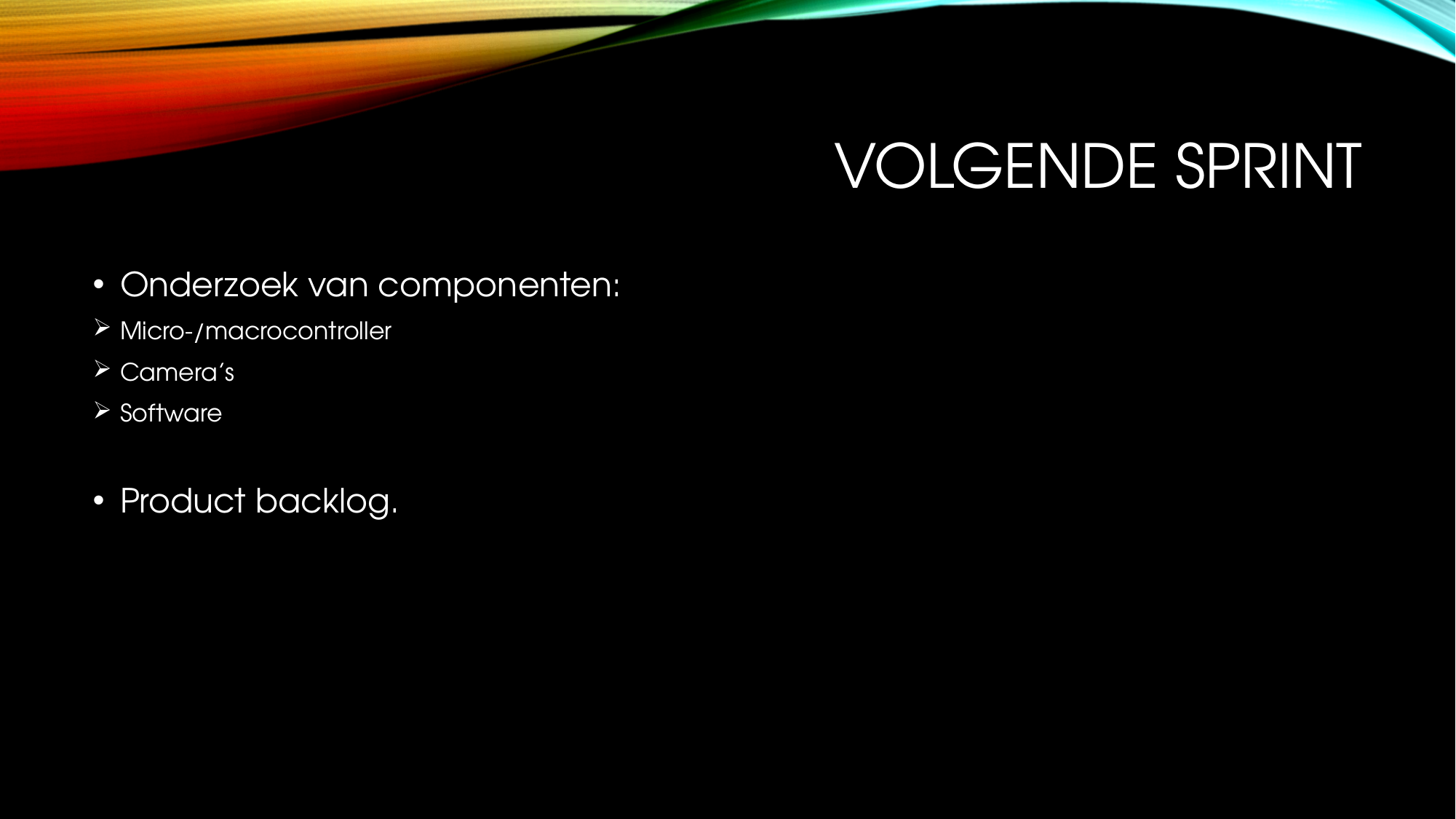

# Volgende sPRINT
Onderzoek van componenten:
Micro-/macrocontroller
Camera’s
Software

Product backlog.